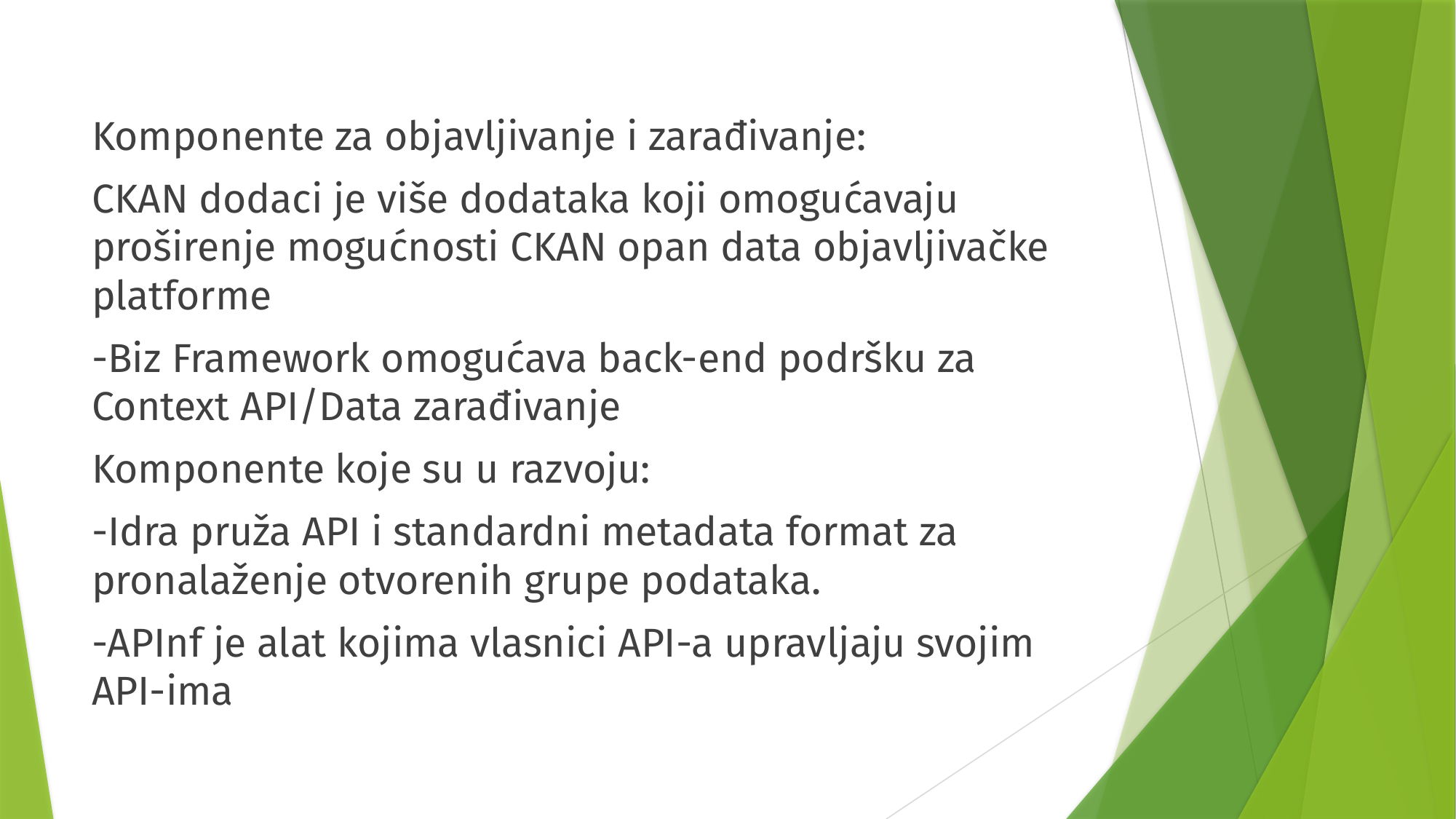

Komponente za objavljivanje i zarađivanje:
CKAN dodaci je više dodataka koji omogućavaju proširenje mogućnosti CKAN opan data objavljivačke platforme
-Biz Framework omogućava back-end podršku za Context API/Data zarađivanje
Komponente koje su u razvoju:
-Idra pruža API i standardni metadata format za pronalaženje otvorenih grupe podataka.
-APInf je alat kojima vlasnici API-a upravljaju svojim API-ima